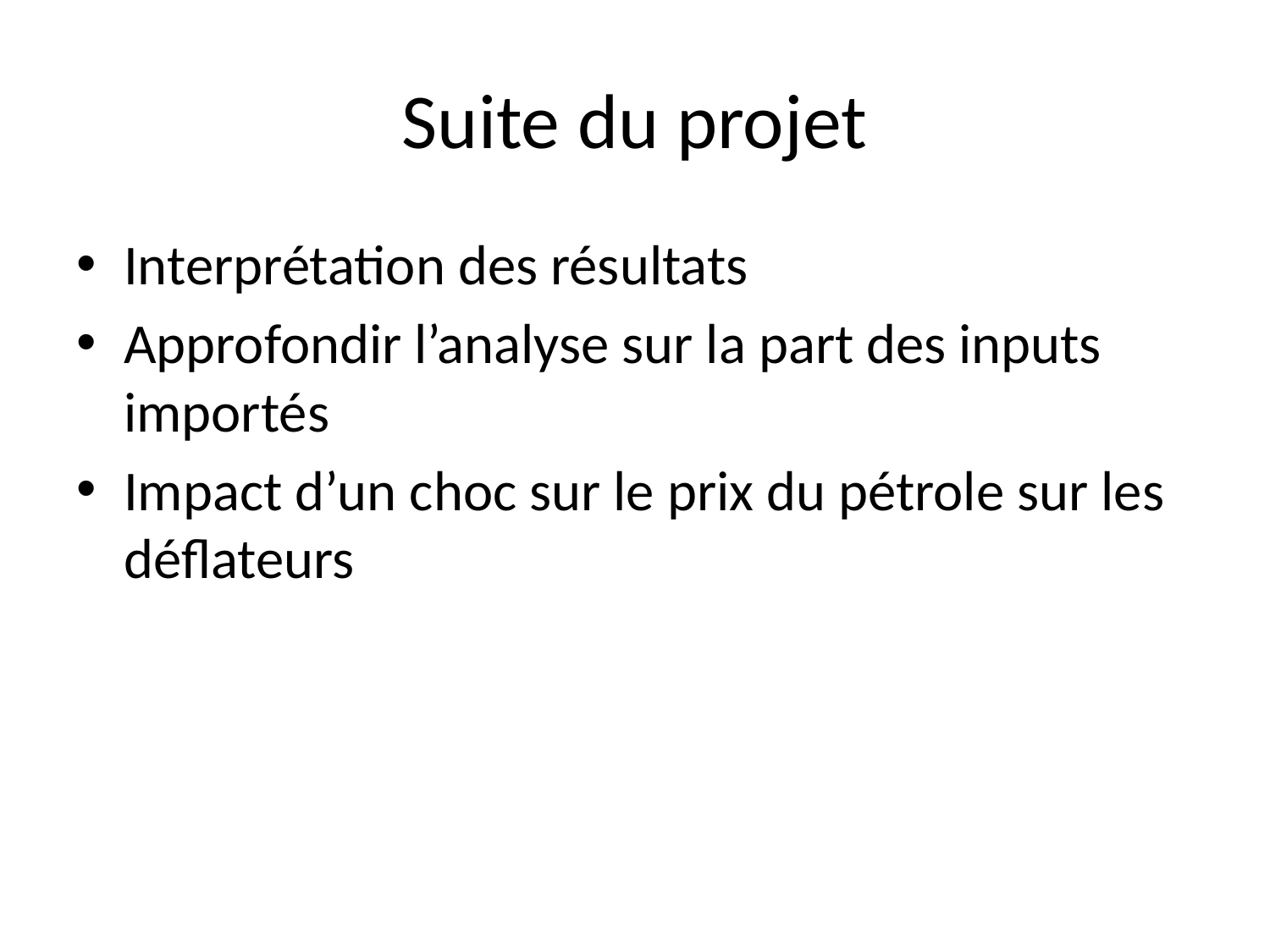

# Suite du projet
Interprétation des résultats
Approfondir l’analyse sur la part des inputs importés
Impact d’un choc sur le prix du pétrole sur les déflateurs